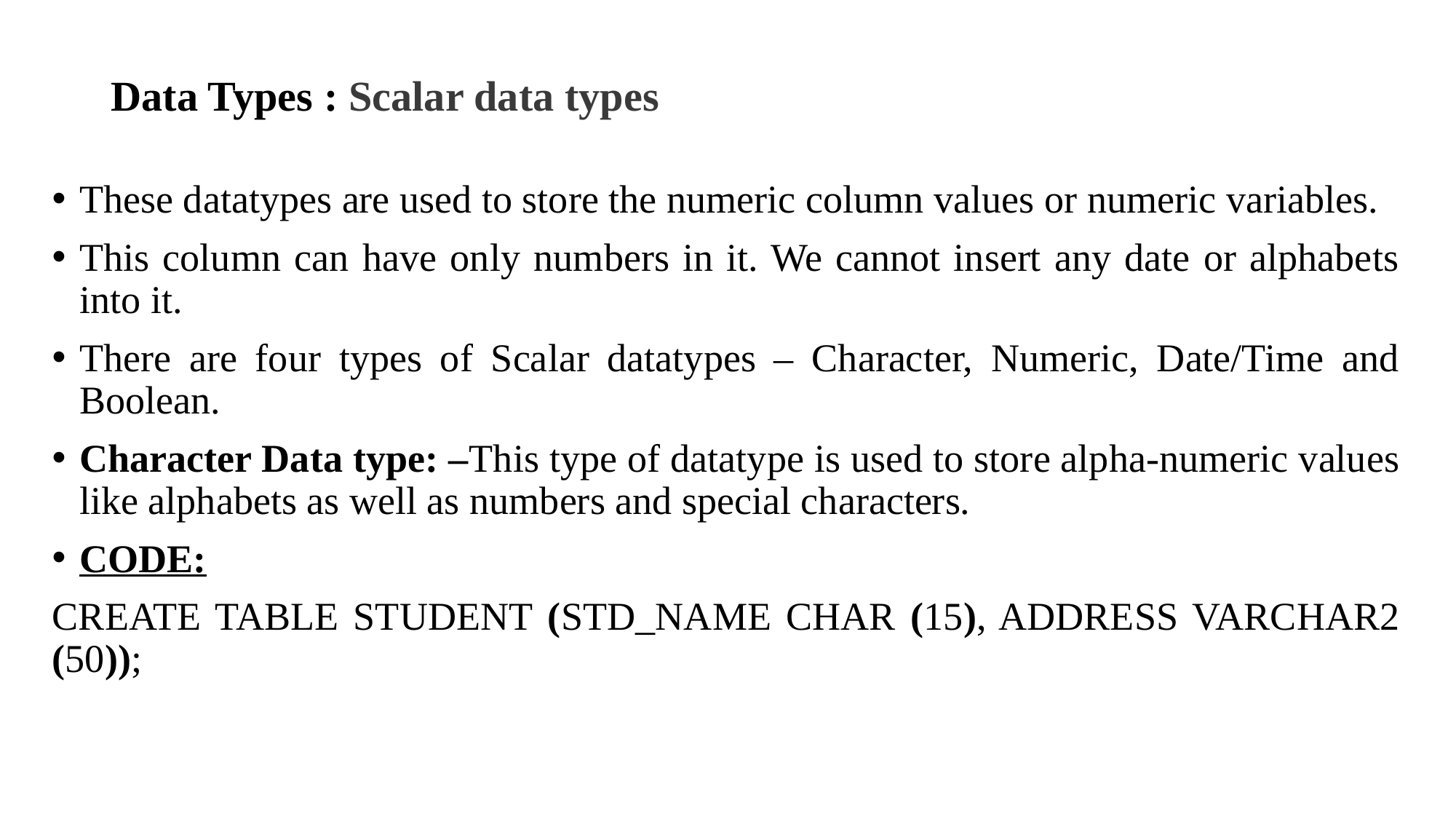

# Data Types : Scalar data types
These datatypes are used to store the numeric column values or numeric variables.
This column can have only numbers in it. We cannot insert any date or alphabets into it.
There are four types of Scalar datatypes – Character, Numeric, Date/Time and Boolean.
Character Data type: –This type of datatype is used to store alpha-numeric values like alphabets as well as numbers and special characters.
CODE:
CREATE TABLE STUDENT (STD_NAME CHAR (15), ADDRESS VARCHAR2 (50));